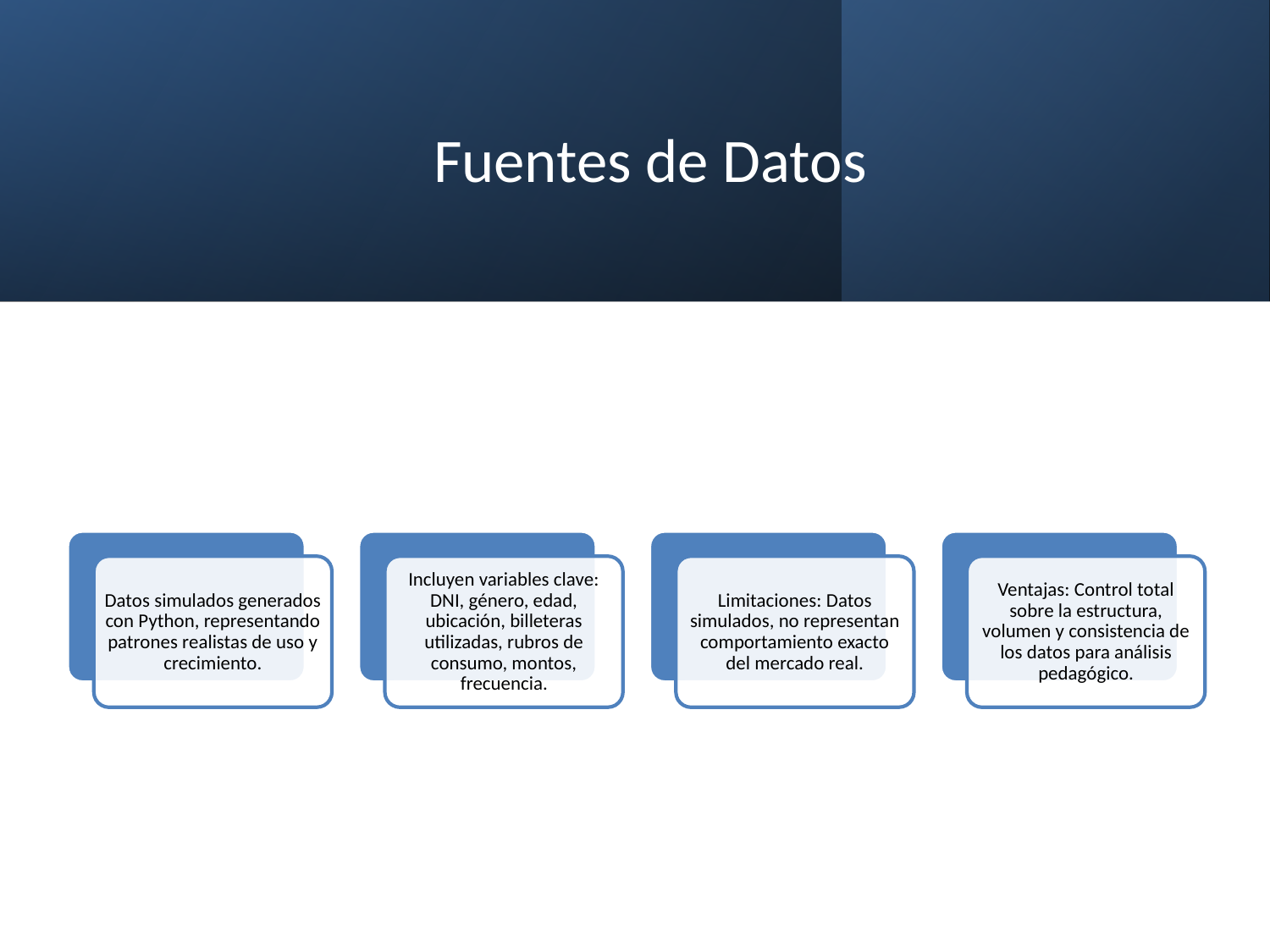

# Fuentes de Datos

Datos simulados generados con Python, representando patrones realistas de uso y crecimiento.
Incluyen variables clave: DNI, género, edad, ubicación, billeteras utilizadas, rubros de consumo, montos, frecuencia.
Limitaciones: Datos simulados, no representan comportamiento exacto del mercado real.
Ventajas: Control total sobre la estructura, volumen y consistencia de los datos para análisis pedagógico.